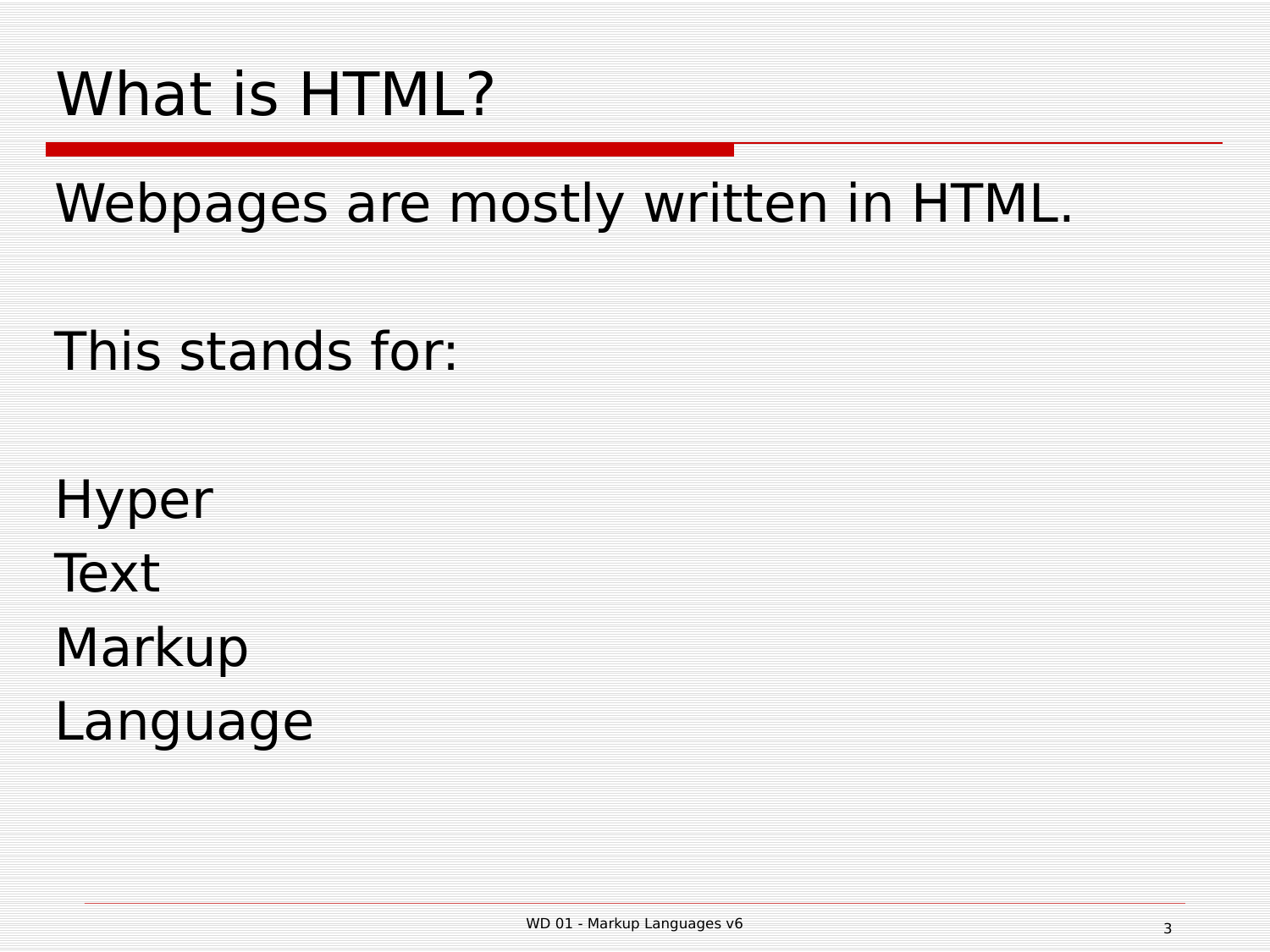

# What is HTML?
Webpages are mostly written in HTML.

This stands for:

Hyper
Text
Markup
Language
WD 01 - Markup Languages v6
3